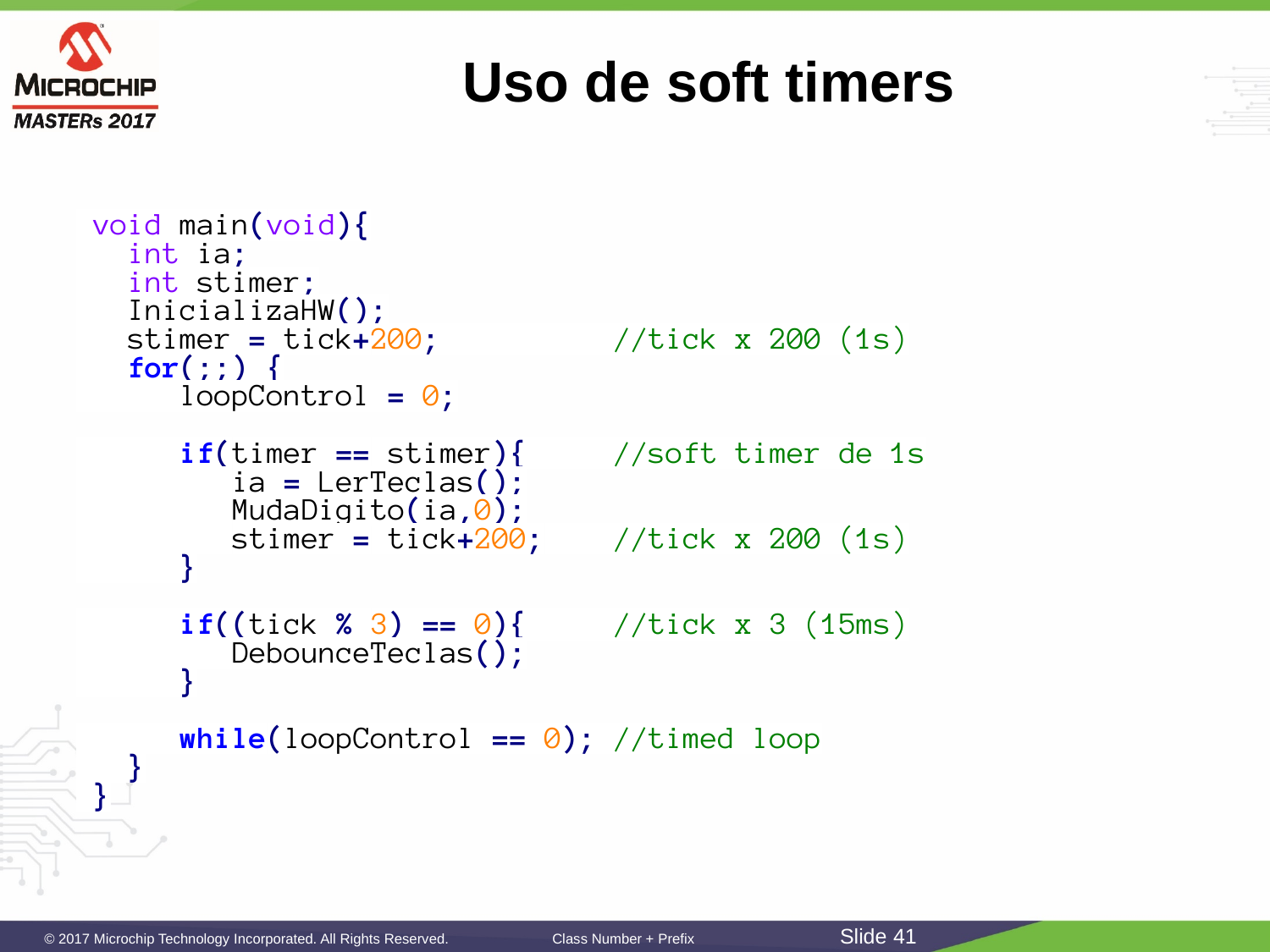

# Uso de soft timers
 void main(void){
   int ia;
   int stimer;
   InicializaHW();
   stimer = tick+200;          //tick x 200 (1s)
   for(;;) {
      loopControl = 0;

      if(timer == stimer){     //soft timer de 1s
         ia = LerTeclas();
         MudaDigito(ia,0);
         stimer = tick+200;    //tick x 200 (1s)
      }

      if((tick % 3) == 0){     //tick x 3 (15ms)
         DebounceTeclas();
      }

      while(loopControl == 0); //timed loop
   }
 }